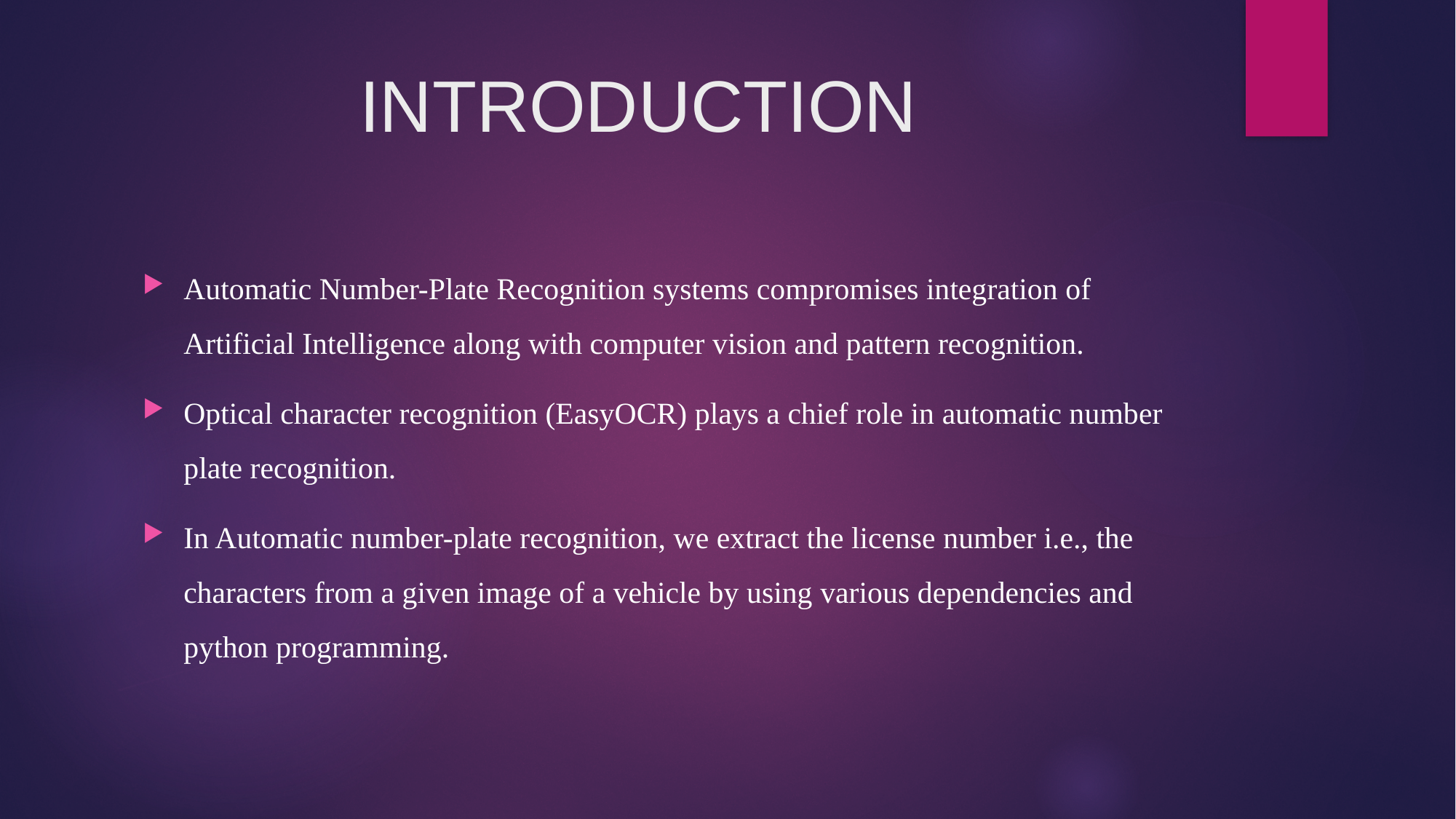

# INTRODUCTION
Automatic Number-Plate Recognition systems compromises integration of Artificial Intelligence along with computer vision and pattern recognition.
Optical character recognition (EasyOCR) plays a chief role in automatic number plate recognition.
In Automatic number-plate recognition, we extract the license number i.e., the characters from a given image of a vehicle by using various dependencies and python programming.